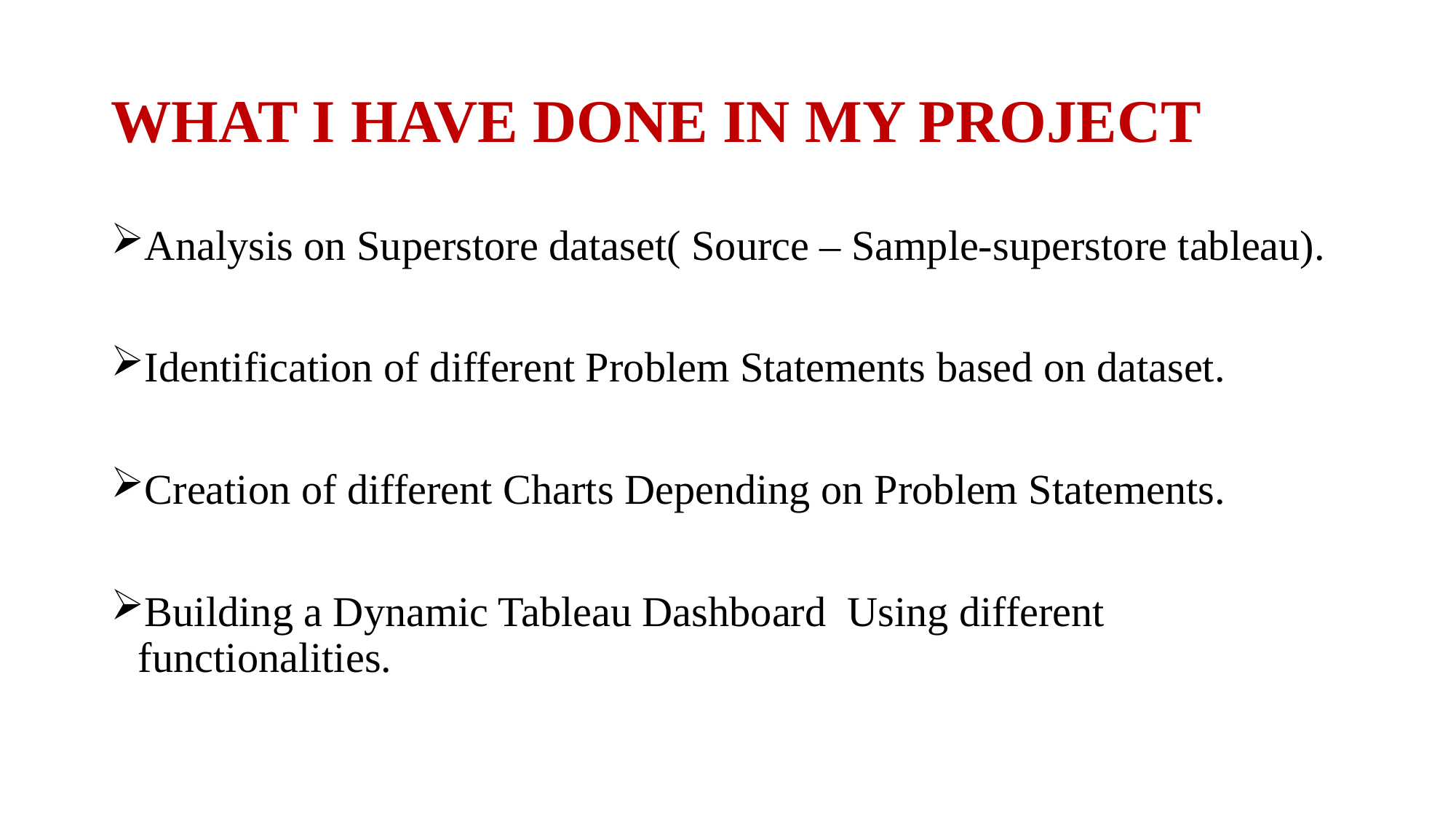

# WHAT I HAVE DONE IN MY PROJECT
Analysis on Superstore dataset( Source – Sample-superstore tableau).

Identification of different Problem Statements based on dataset.

Creation of different Charts Depending on Problem Statements.

Building a Dynamic Tableau Dashboard  Using different functionalities.